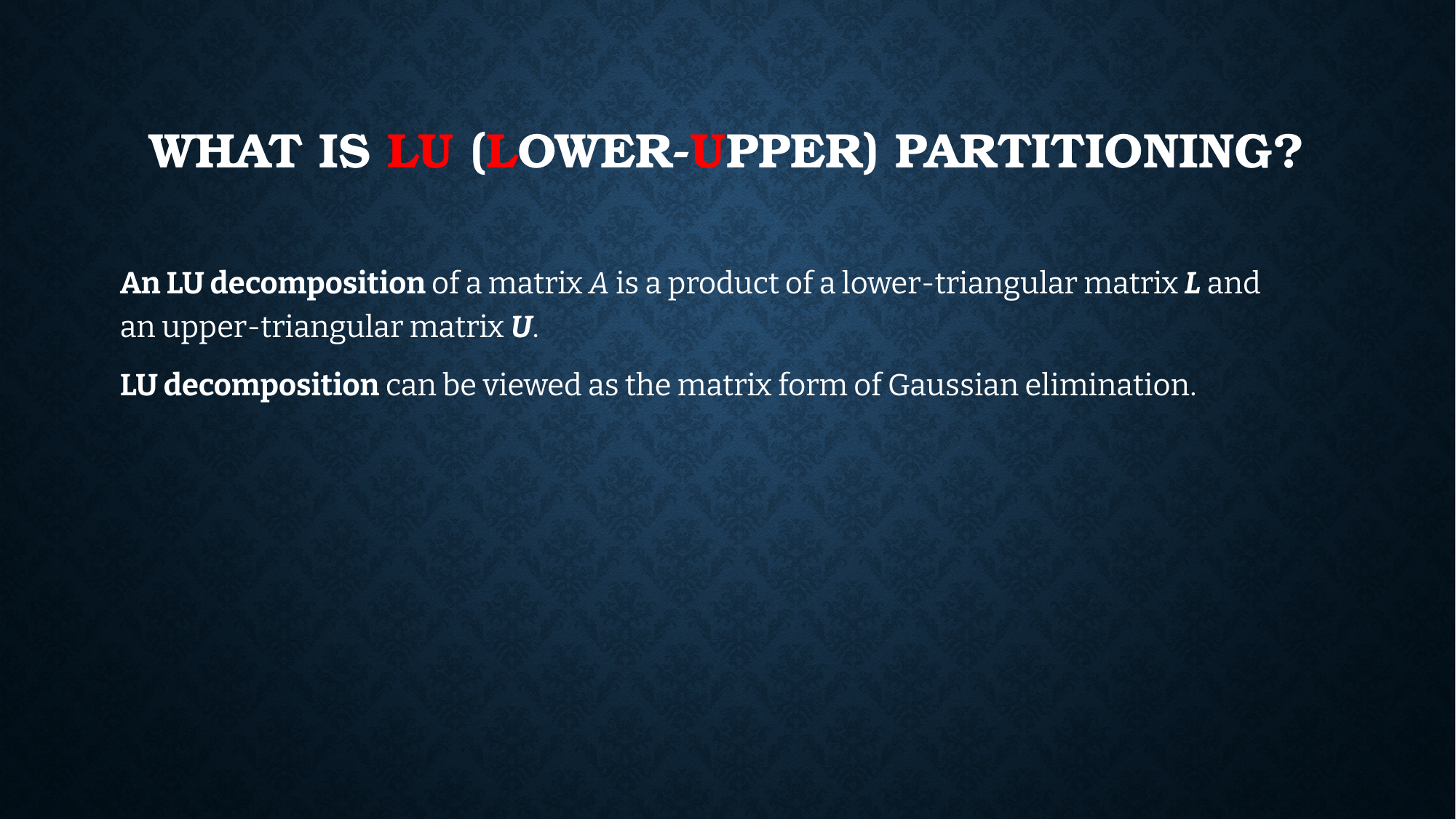

# What is lu (lower-upper) partitioning?
An LU decomposition of a matrix A is a product of a lower-triangular matrix L and an upper-triangular matrix U.
LU decomposition can be viewed as the matrix form of Gaussian elimination.